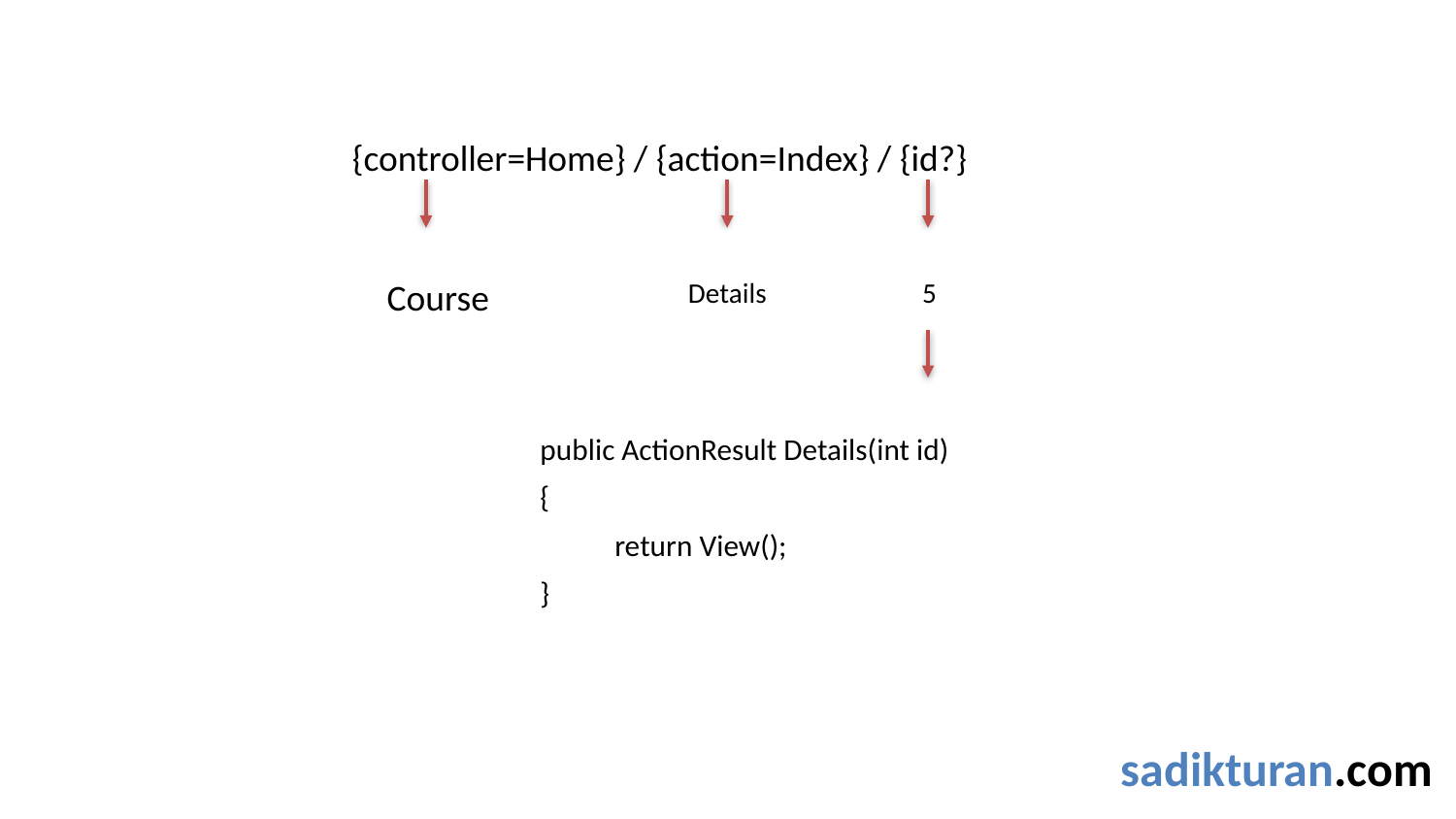

{controller=Home} / {action=Index} / {id?}
Course
Details
5
public ActionResult Details(int id)
{
           return View();
}
sadikturan.com